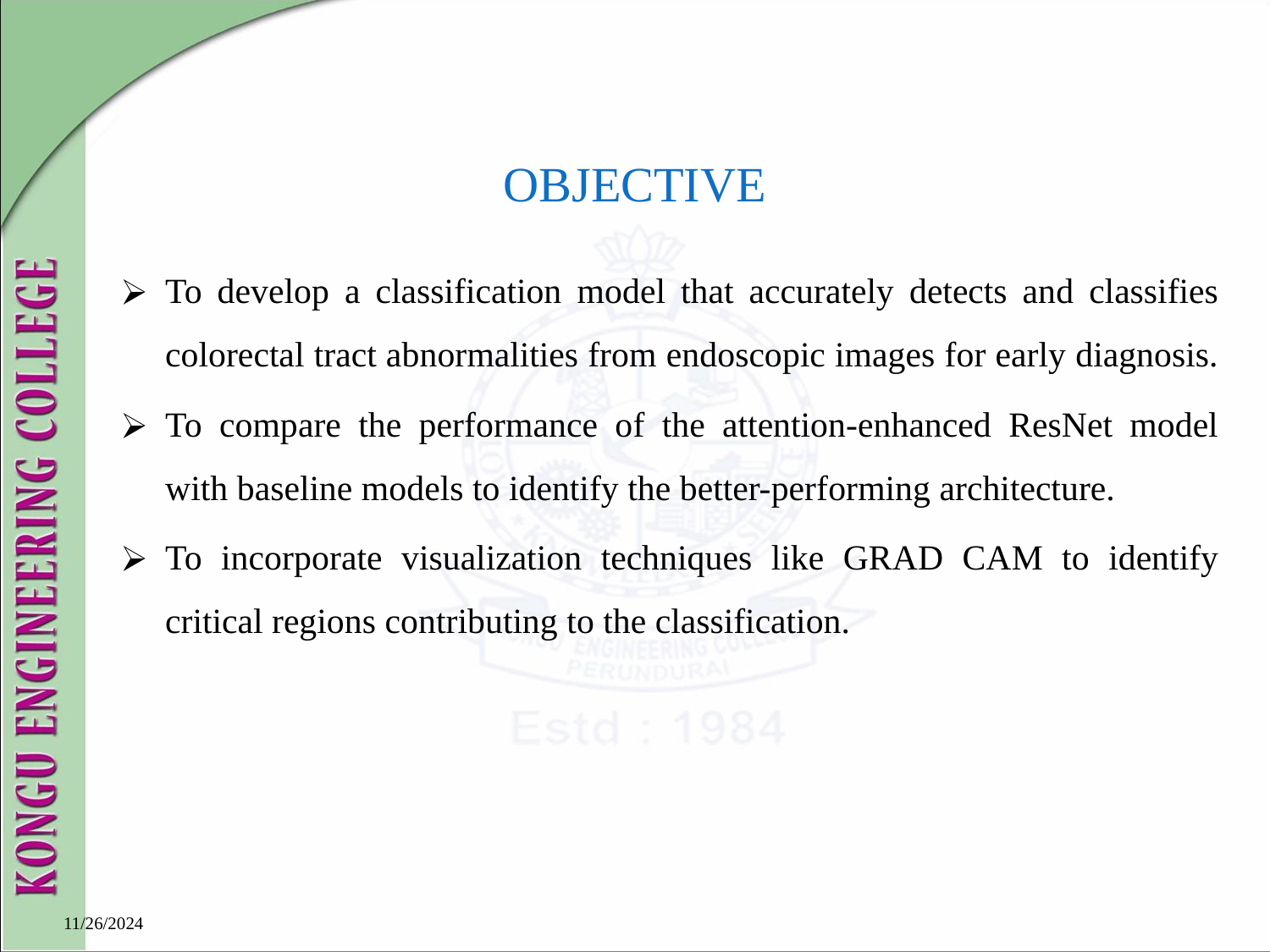

# OBJECTIVE
To develop a classification model that accurately detects and classifies colorectal tract abnormalities from endoscopic images for early diagnosis.
To compare the performance of the attention-enhanced ResNet model with baseline models to identify the better-performing architecture.
To incorporate visualization techniques like GRAD CAM to identify critical regions contributing to the classification.
11/26/2024